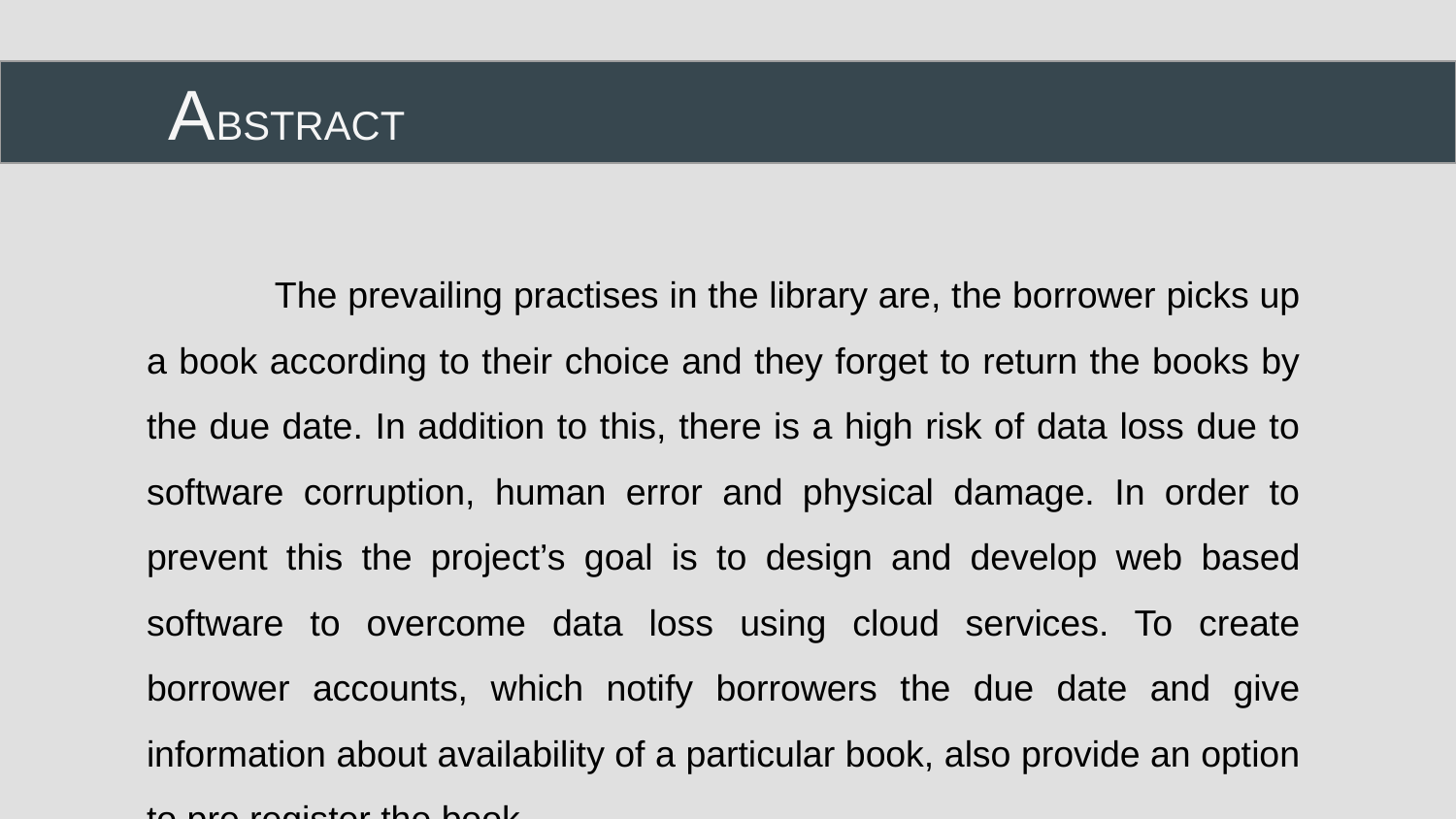

ABSTRACT

             The prevailing practises in the library are, the borrower picks up a book according to their choice and they forget to return the books by the due date. In addition to this, there is a high risk of data loss due to software corruption, human error and physical damage. In order to prevent this the project’s goal is to design and develop web based software to overcome data loss using cloud services. To create borrower accounts, which notify borrowers the due date and give information about availability of a particular book, also provide an option to pre register the book.